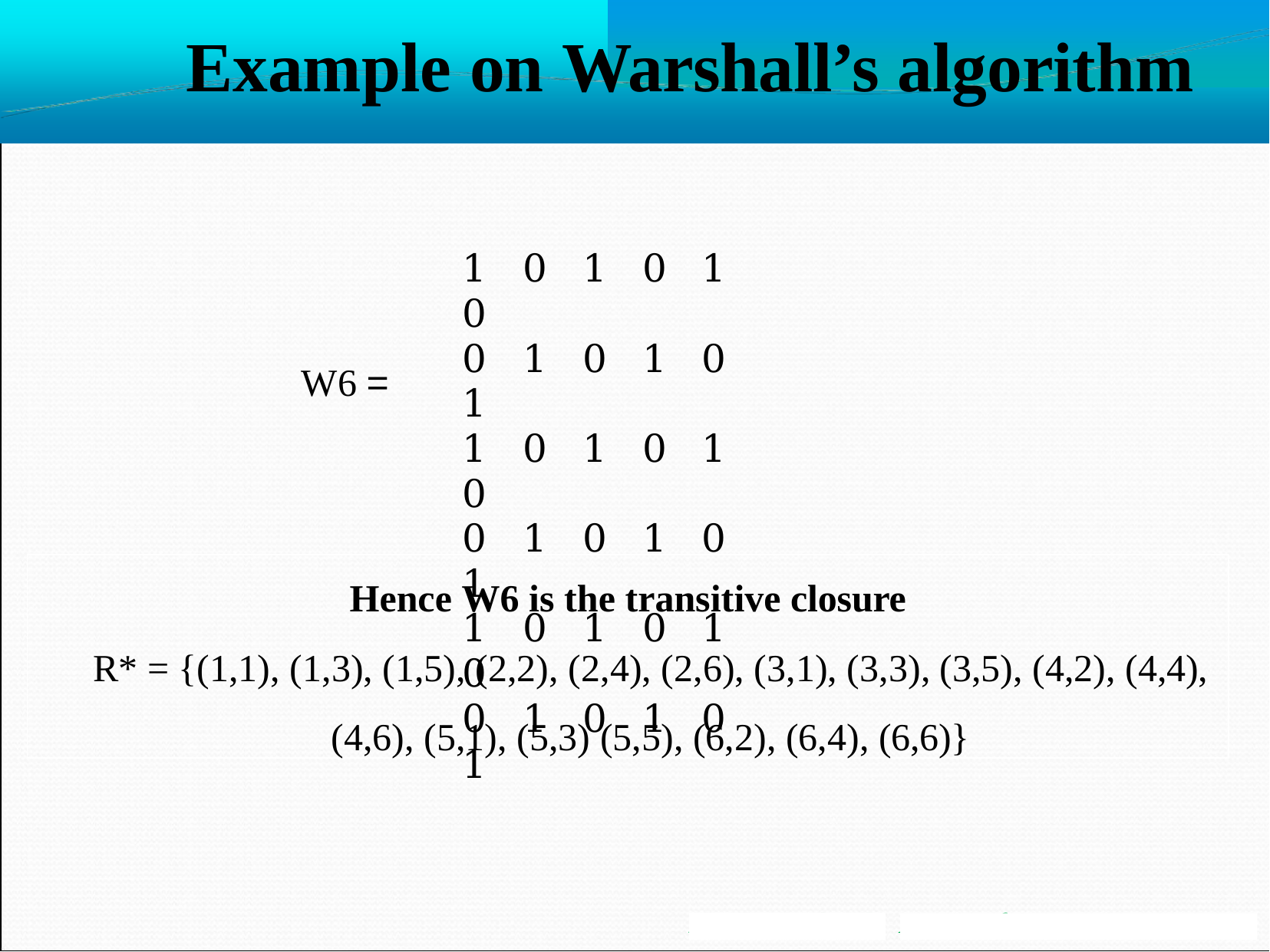

# Example on Warshall’s algorithm
1	0	1	0	1	0
0	1	0	1	0	1
1	0	1	0	1	0
0	1	0	1	0	1
1	0	1	0	1	0
0	1	0	1	0	1
W6 =
Hence W6 is the transitive closure
R* = {(1,1), (1,3), (1,5), (2,2), (2,4), (2,6), (3,1), (3,3), (3,5), (4,2), (4,4),
(4,6), (5,1), (5,3) (5,5), (6,2), (6,4), (6,6)}
Mr. S. B. Shinde
Asst Professor, MESCOE Pune